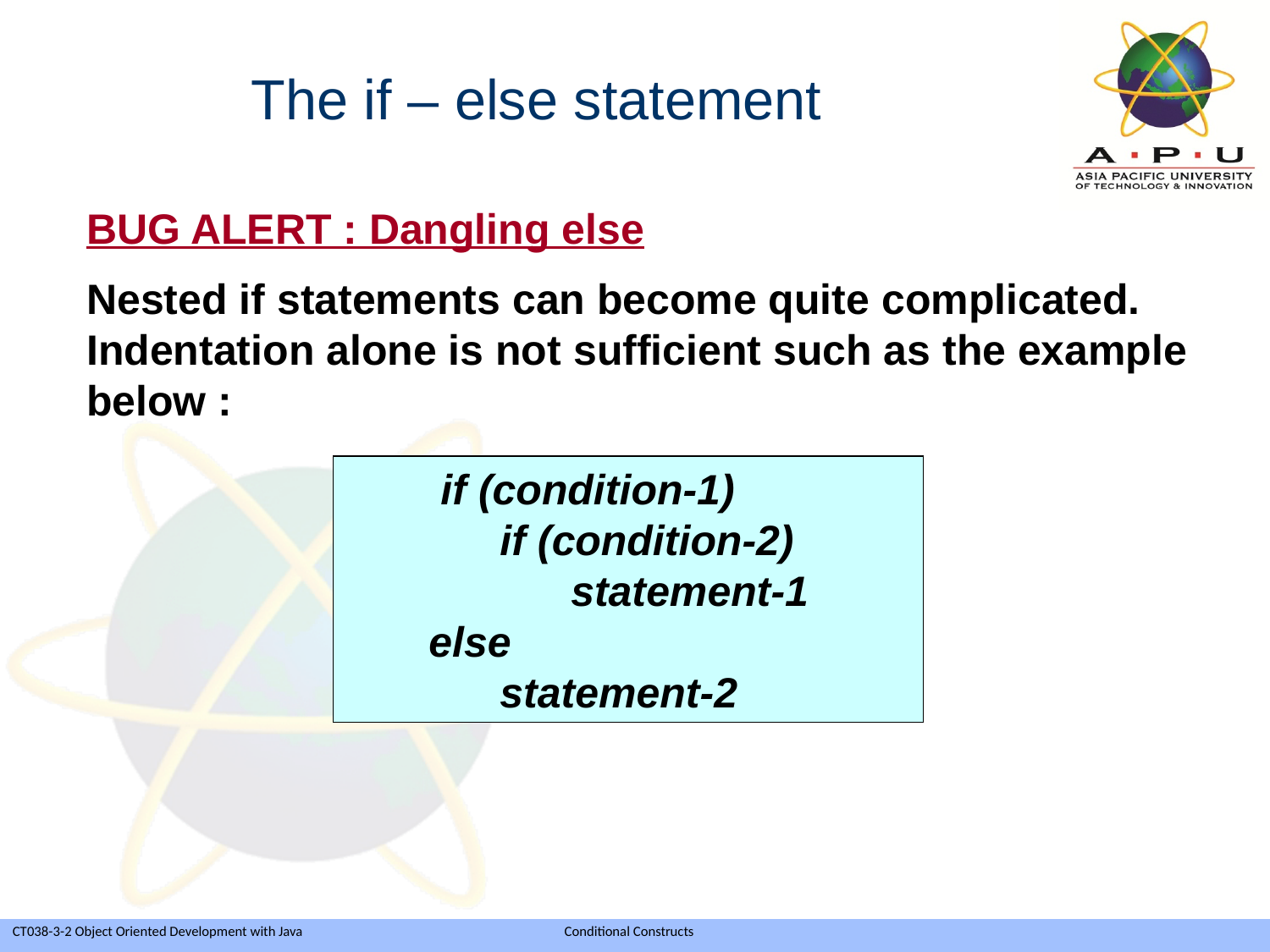

The if – else statement
BUG ALERT : Dangling else
Nested if statements can become quite complicated.  Indentation alone is not sufficient such as the example below :
        if (condition-1)
             if (condition-2)
                   statement-1
       else
             statement-2
Slide 18 of 39